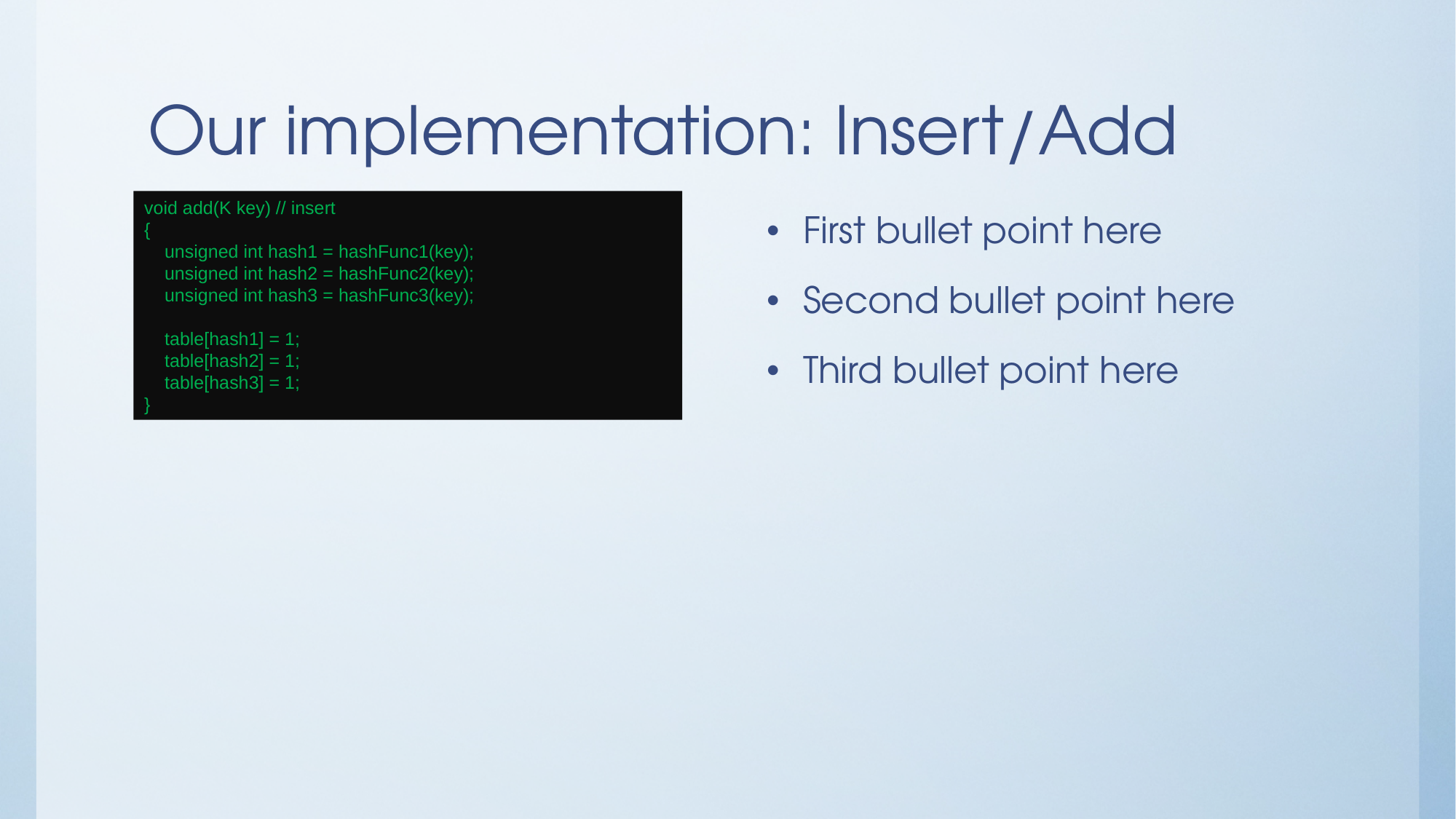

# Our implementation: Insert/Add
void add(K key) // insert
{
    unsigned int hash1 = hashFunc1(key);
    unsigned int hash2 = hashFunc2(key);
    unsigned int hash3 = hashFunc3(key);

    table[hash1] = 1;
    table[hash2] = 1;
    table[hash3] = 1;
}
First bullet point here
Second bullet point here
Third bullet point here